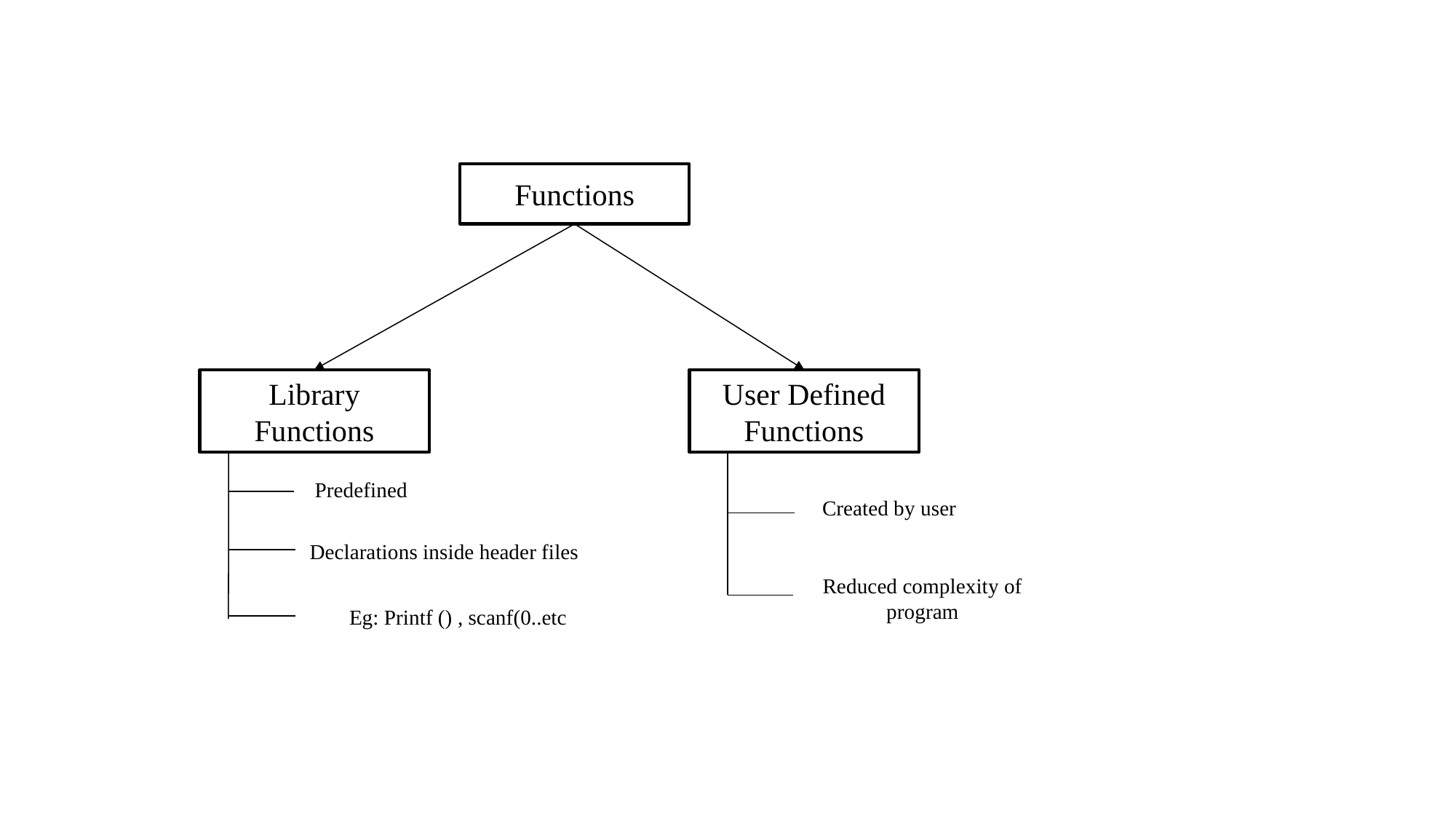

Functions
Library Functions
User Defined Functions
Predefined
Created by user
Declarations inside header files
Reduced complexity of program
Eg: Printf () , scanf(0..etc